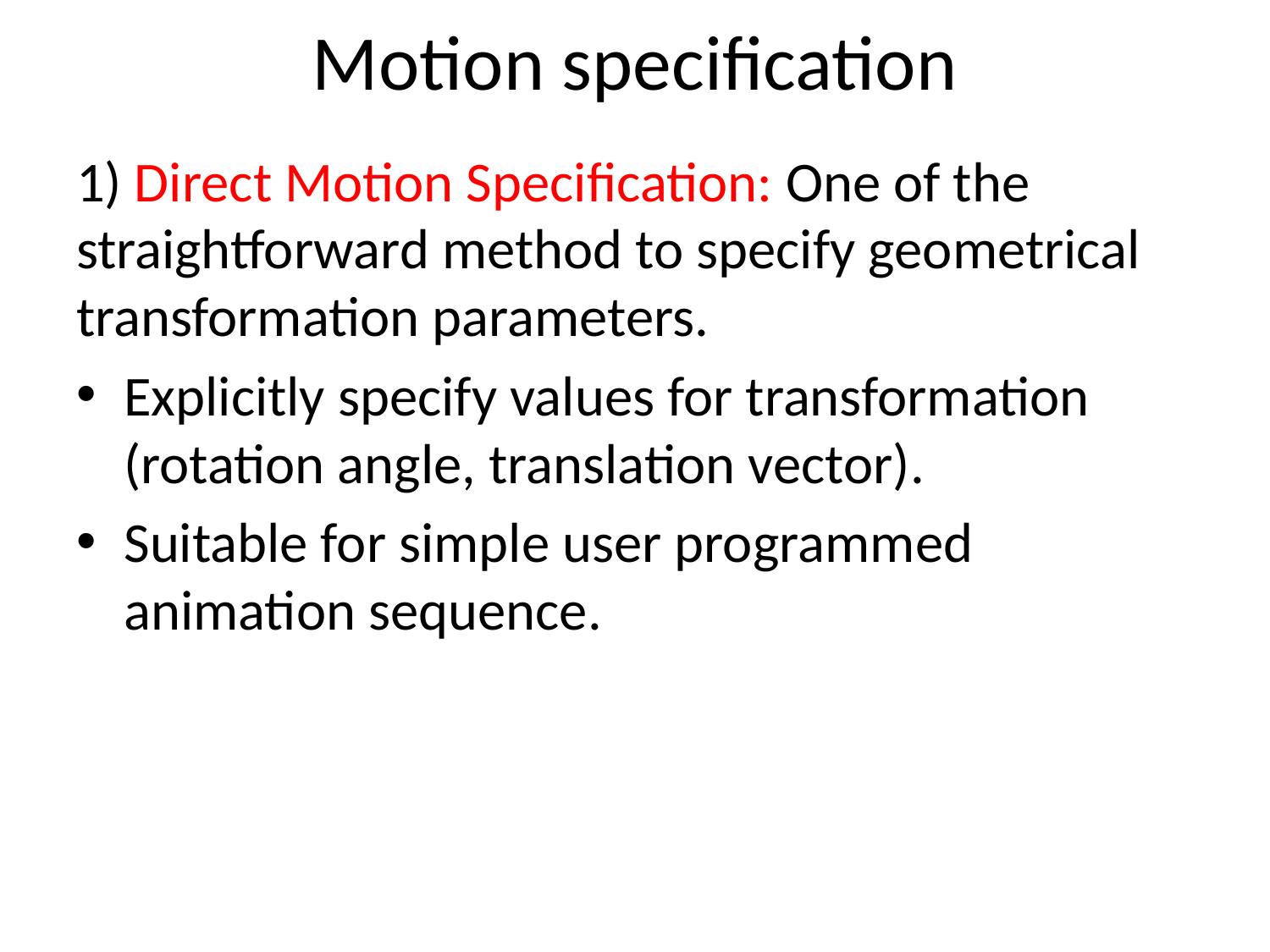

# Motion specification
1) Direct Motion Specification: One of the straightforward method to specify geometrical transformation parameters.
Explicitly specify values for transformation (rotation angle, translation vector).
Suitable for simple user programmed animation sequence.